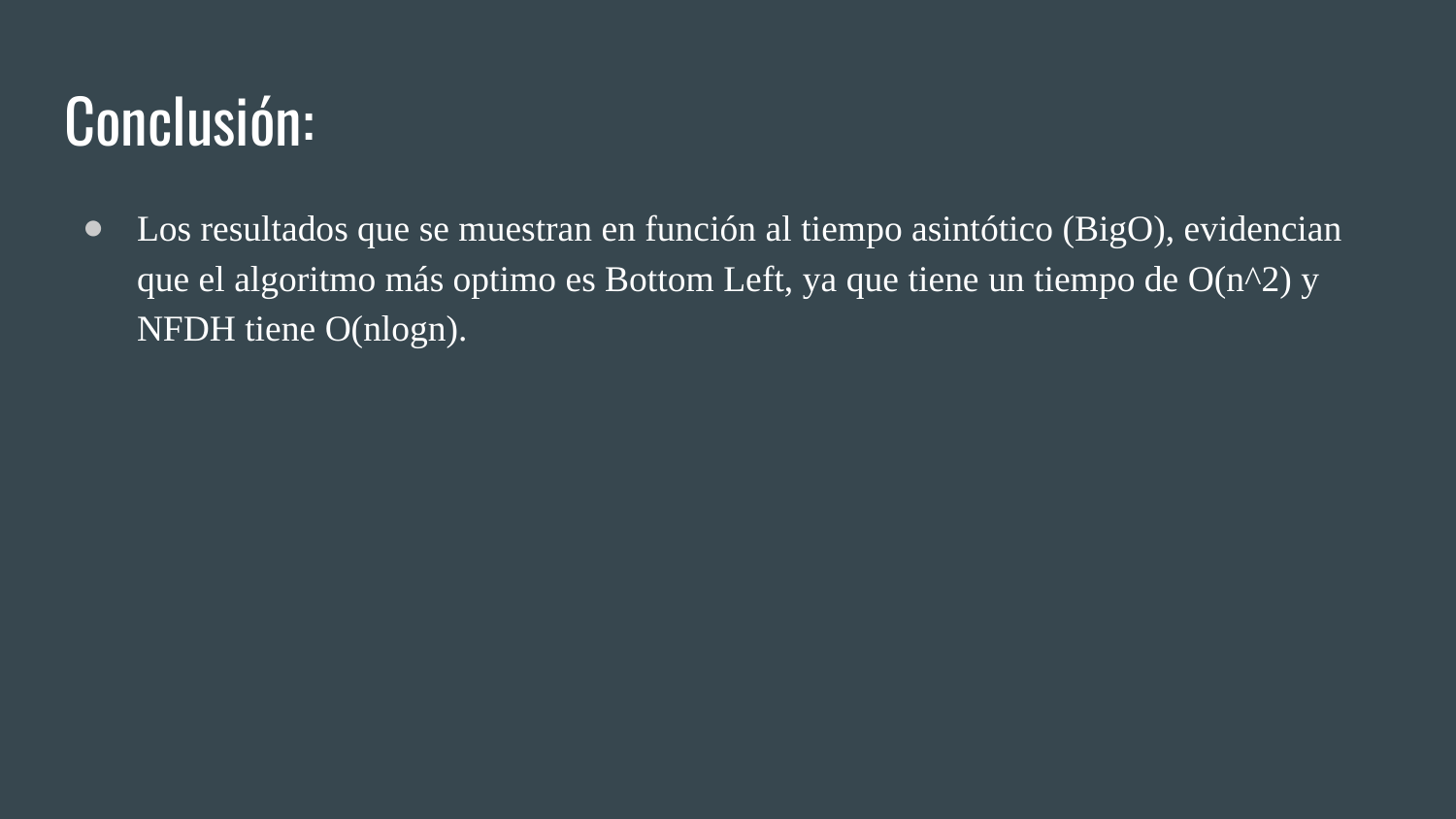

# Conclusión:
Los resultados que se muestran en función al tiempo asintótico (BigO), evidencian que el algoritmo más optimo es Bottom Left, ya que tiene un tiempo de O(n^2) y NFDH tiene O(nlogn).